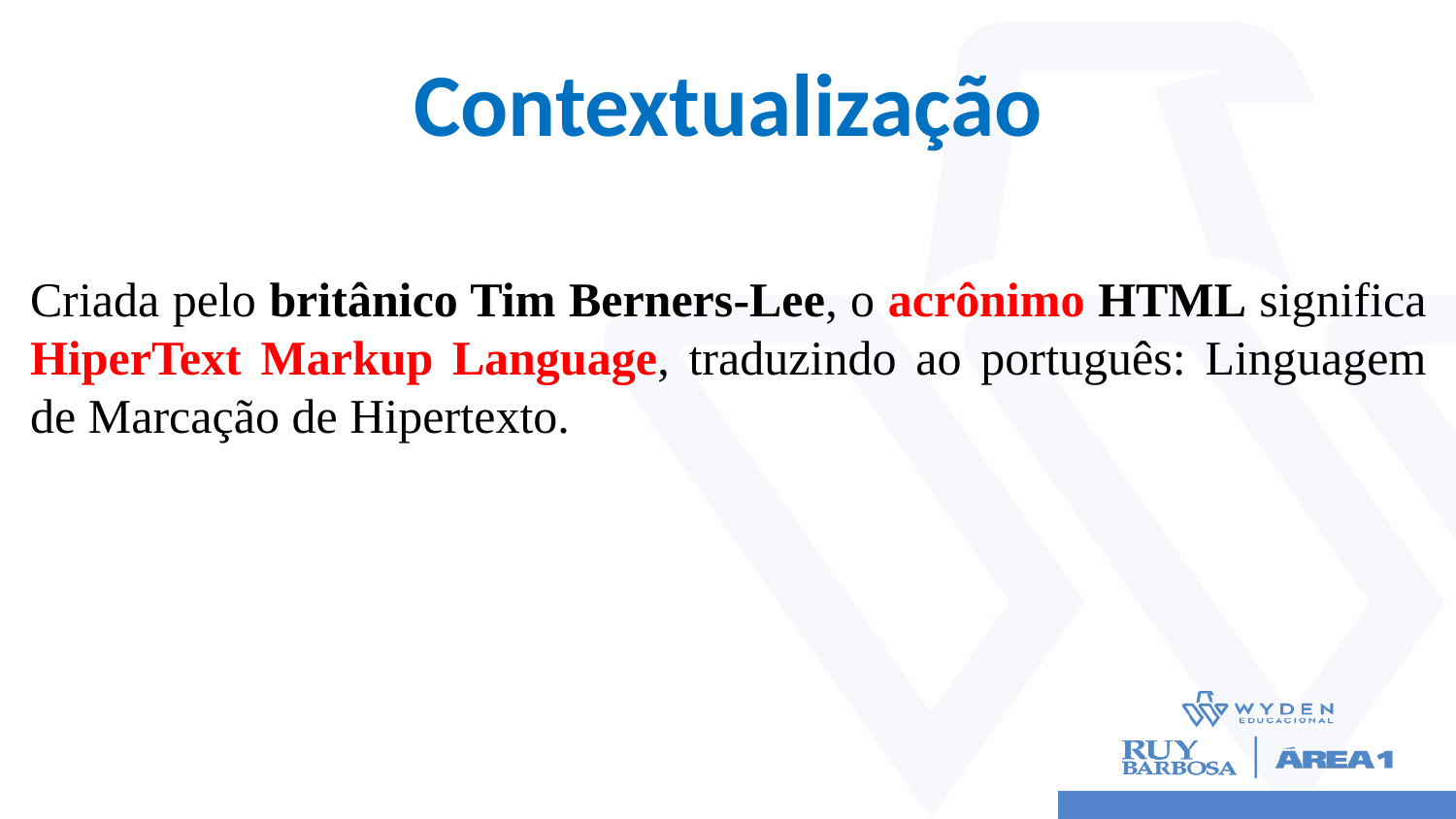

# Contextualização

Criada pelo britânico Tim Berners-Lee, o acrônimo HTML significa HiperText Markup Language, traduzindo ao português: Linguagem de Marcação de Hipertexto.